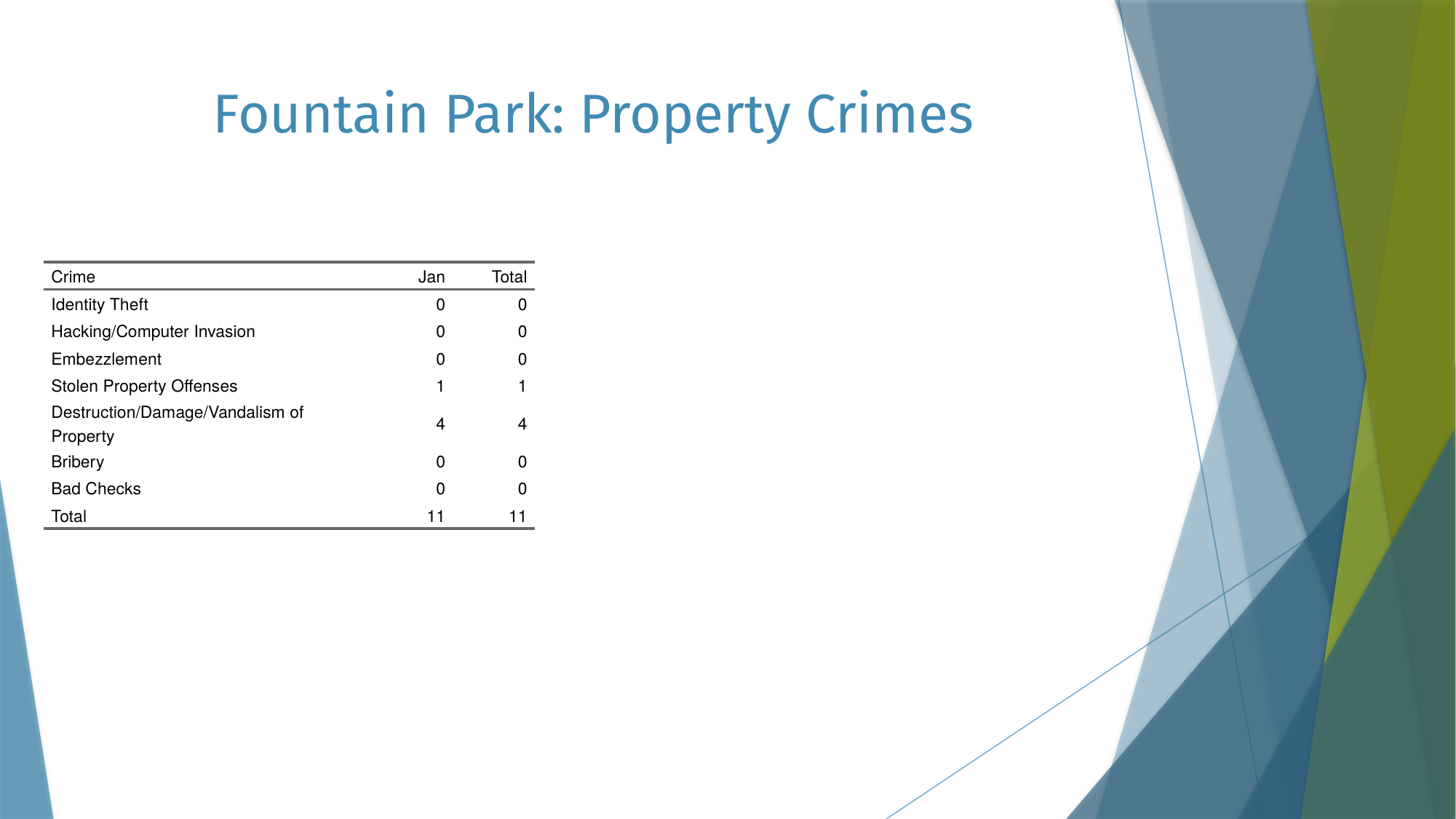

# Fountain Park: Property Crimes
| Crime | Jan | Total |
| --- | --- | --- |
| Identity Theft | 0 | 0 |
| Hacking/Computer Invasion | 0 | 0 |
| Embezzlement | 0 | 0 |
| Stolen Property Offenses | 1 | 1 |
| Destruction/Damage/Vandalism of Property | 4 | 4 |
| Bribery | 0 | 0 |
| Bad Checks | 0 | 0 |
| Total | 11 | 11 |